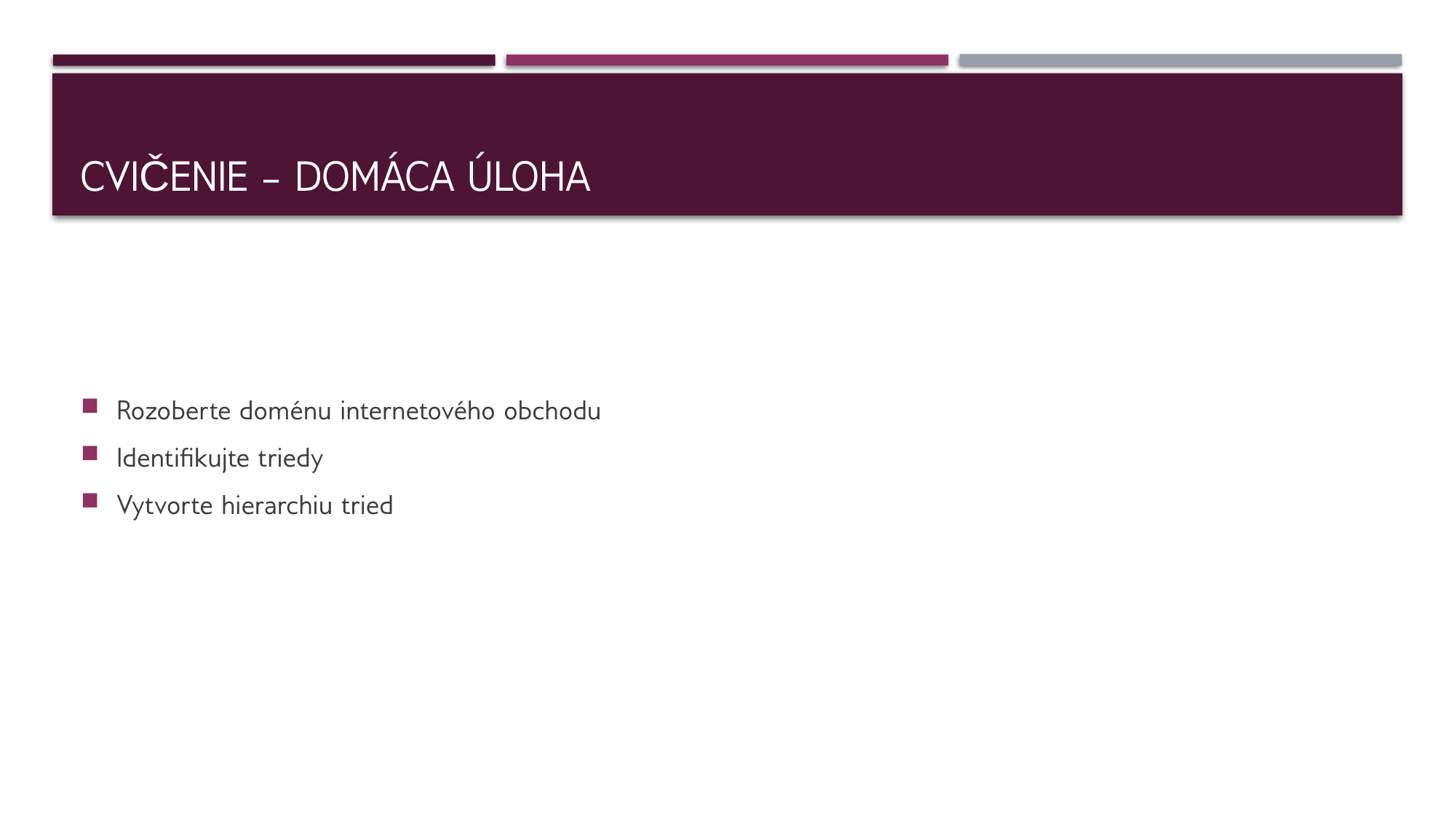

# Cvičenie – Domáca úloha
Rozoberte doménu internetového obchodu
Identifikujte triedy
Vytvorte hierarchiu tried